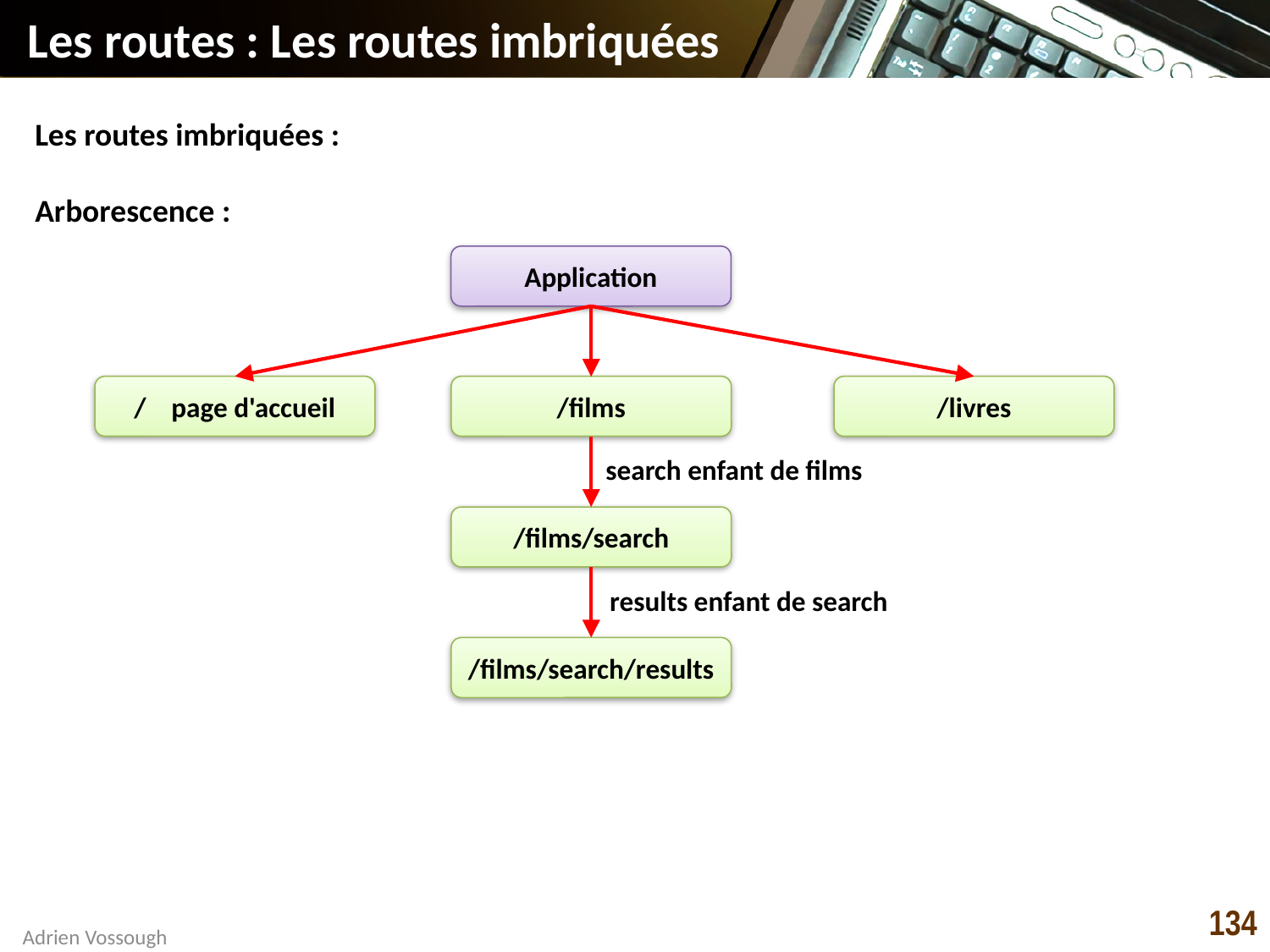

# Les routes : Les routes imbriquées
Les routes imbriquées :

Arborescence :
Application
/    page d'accueil
/films
/livres
search enfant de films
/films/search
results enfant de search
/films/search/results
134
Adrien Vossough